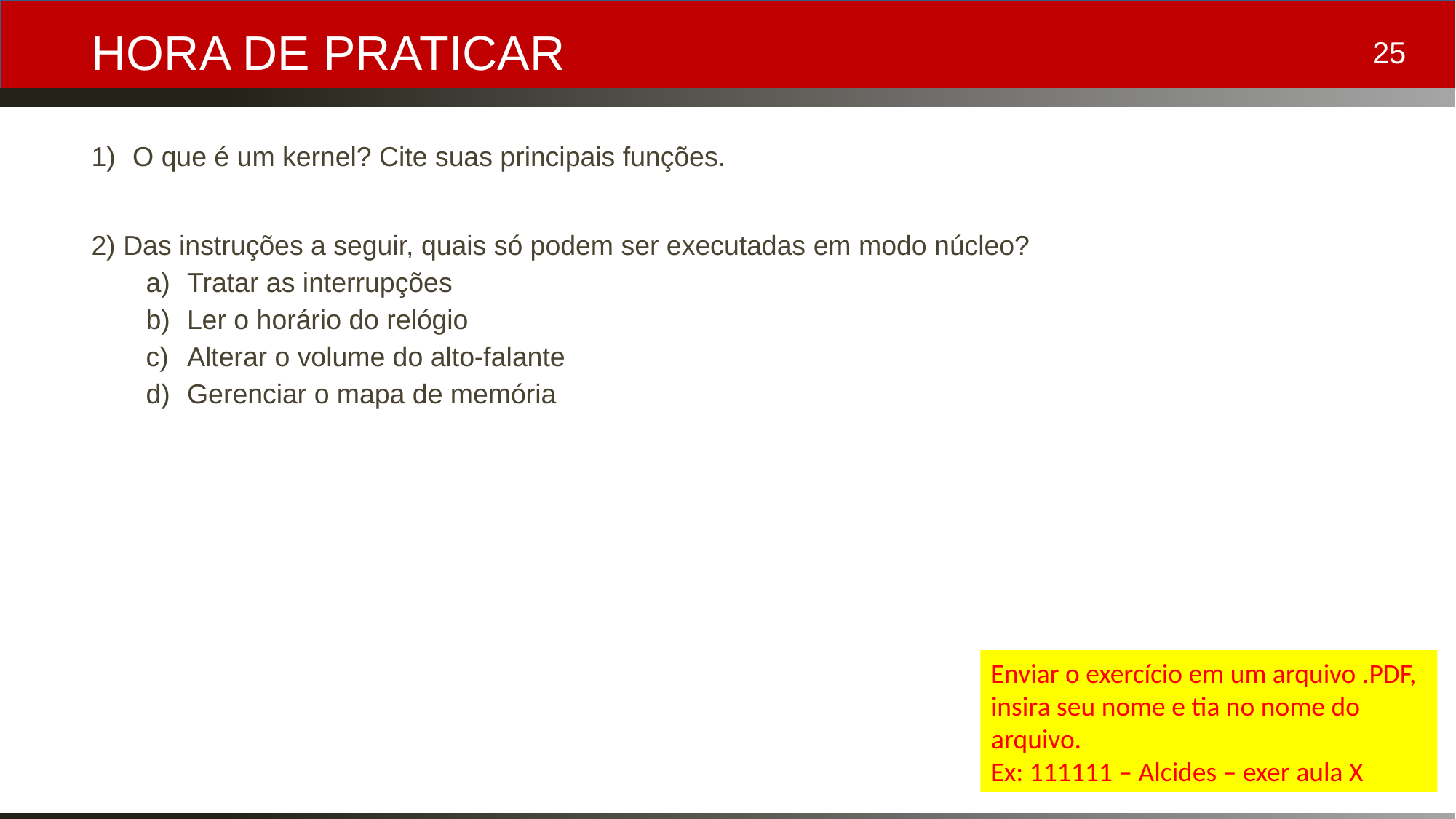

# Hora de praticar
O que é um kernel? Cite suas principais funções.

2) Das instruções a seguir, quais só podem ser executadas em modo núcleo?
Tratar as interrupções
Ler o horário do relógio
Alterar o volume do alto-falante
Gerenciar o mapa de memória

Enviar o exercício em um arquivo .PDF, insira seu nome e tia no nome do arquivo.
Ex: 111111 – Alcides – exer aula X